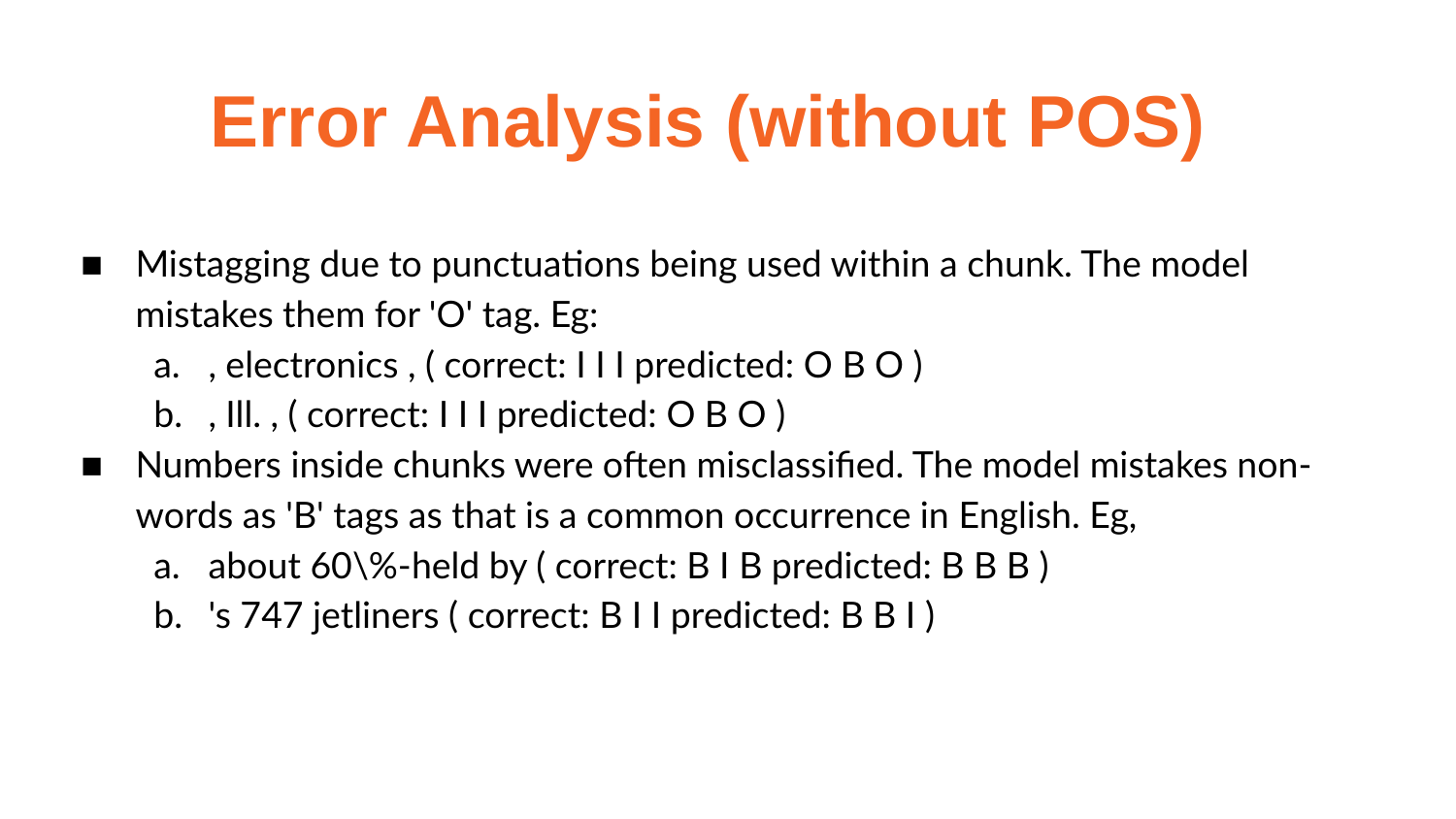

Error Analysis (without POS)
Mistagging due to punctuations being used within a chunk. The model mistakes them for 'O' tag. Eg:
, electronics , ( correct: I I I predicted: O B O )
, Ill. , ( correct: I I I predicted: O B O )
Numbers inside chunks were often misclassified. The model mistakes non-words as 'B' tags as that is a common occurrence in English. Eg,
about 60\%-held by ( correct: B I B predicted: B B B )
's 747 jetliners ( correct: B I I predicted: B B I )